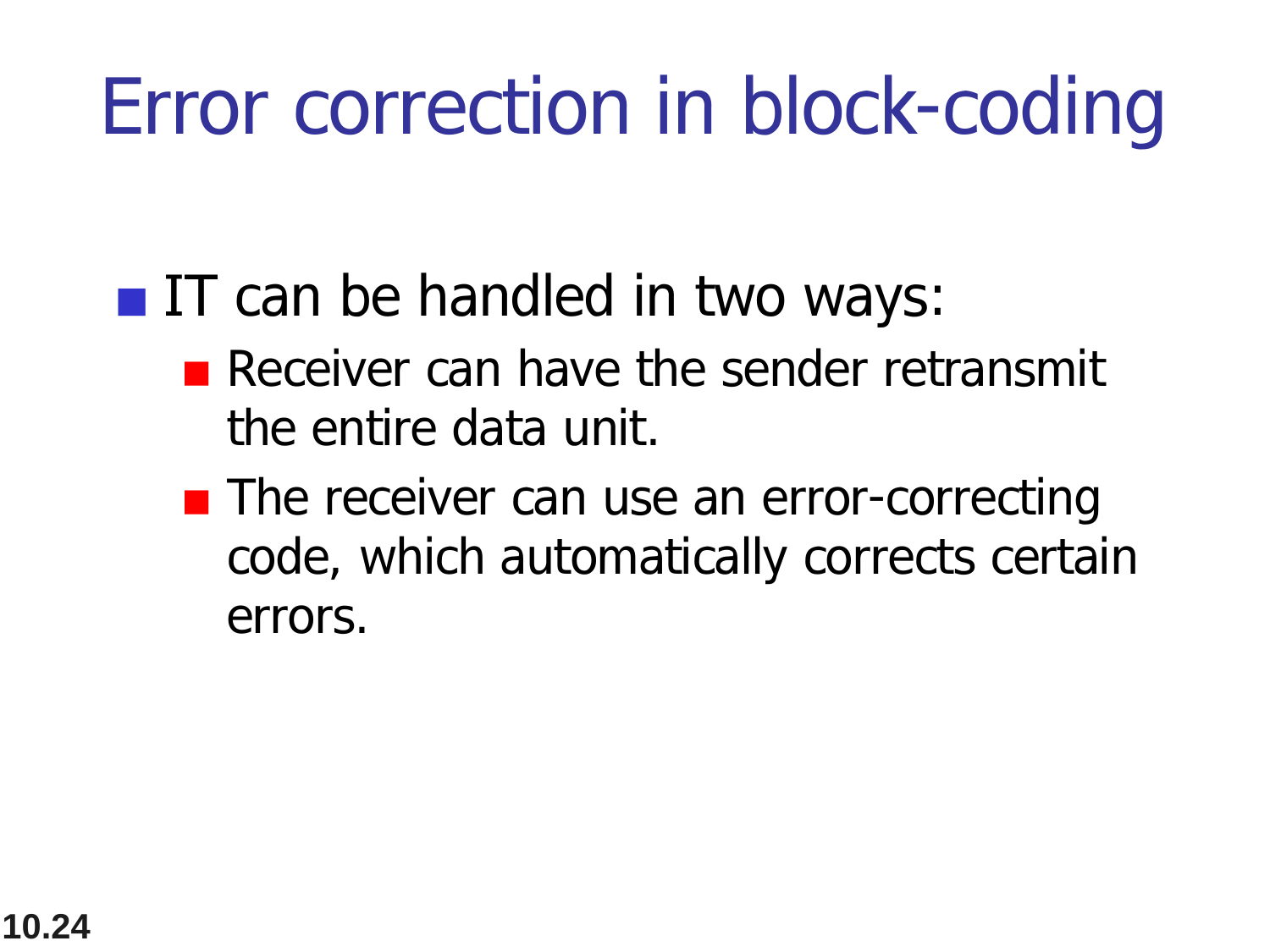

# Error correction in block-coding
IT can be handled in two ways:
Receiver can have the sender retransmit the entire data unit.
The receiver can use an error-correcting code, which automatically corrects certain errors.
10.24